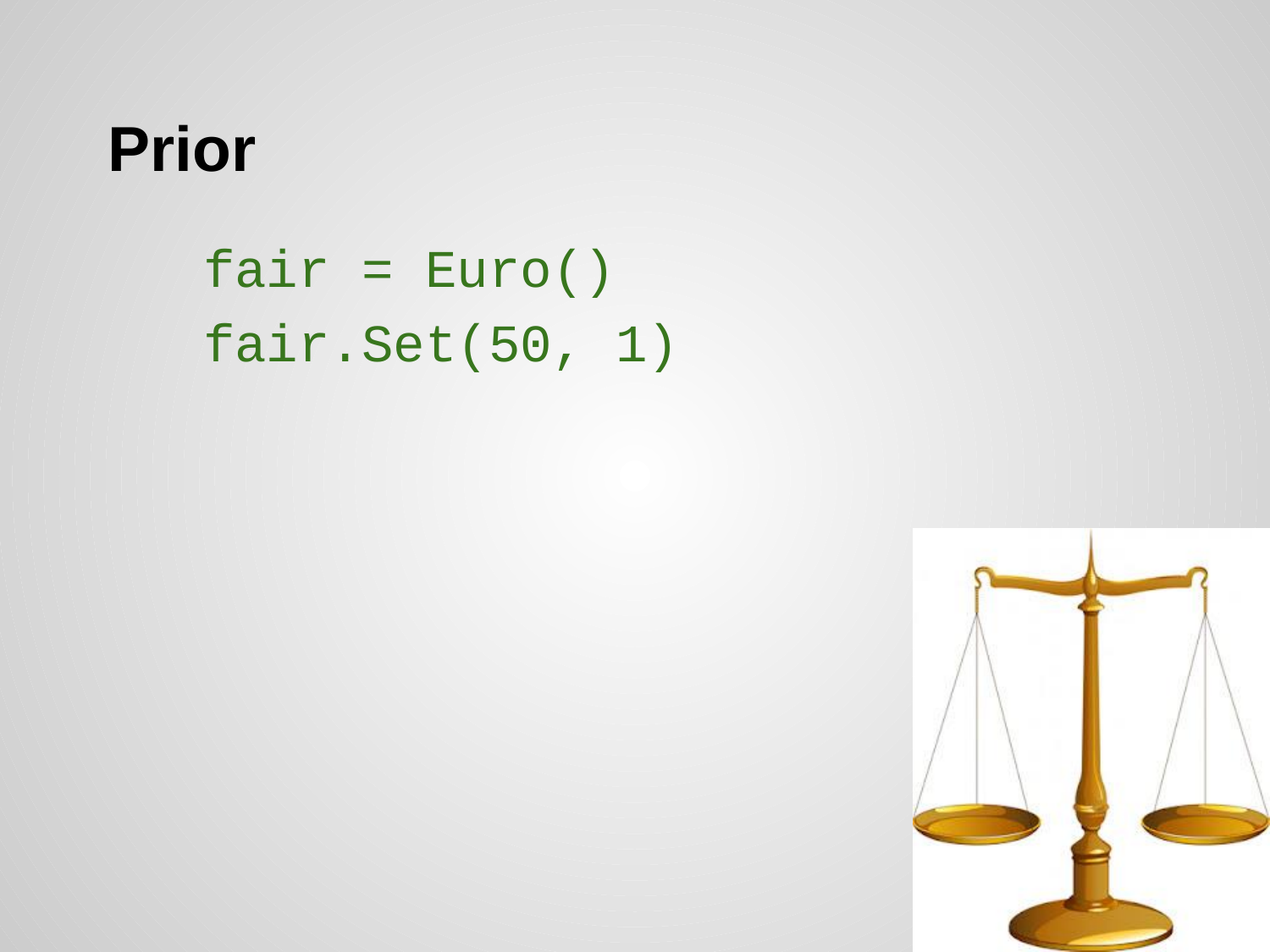

# Prior
    fair = Euro()
    fair.Set(50, 1)